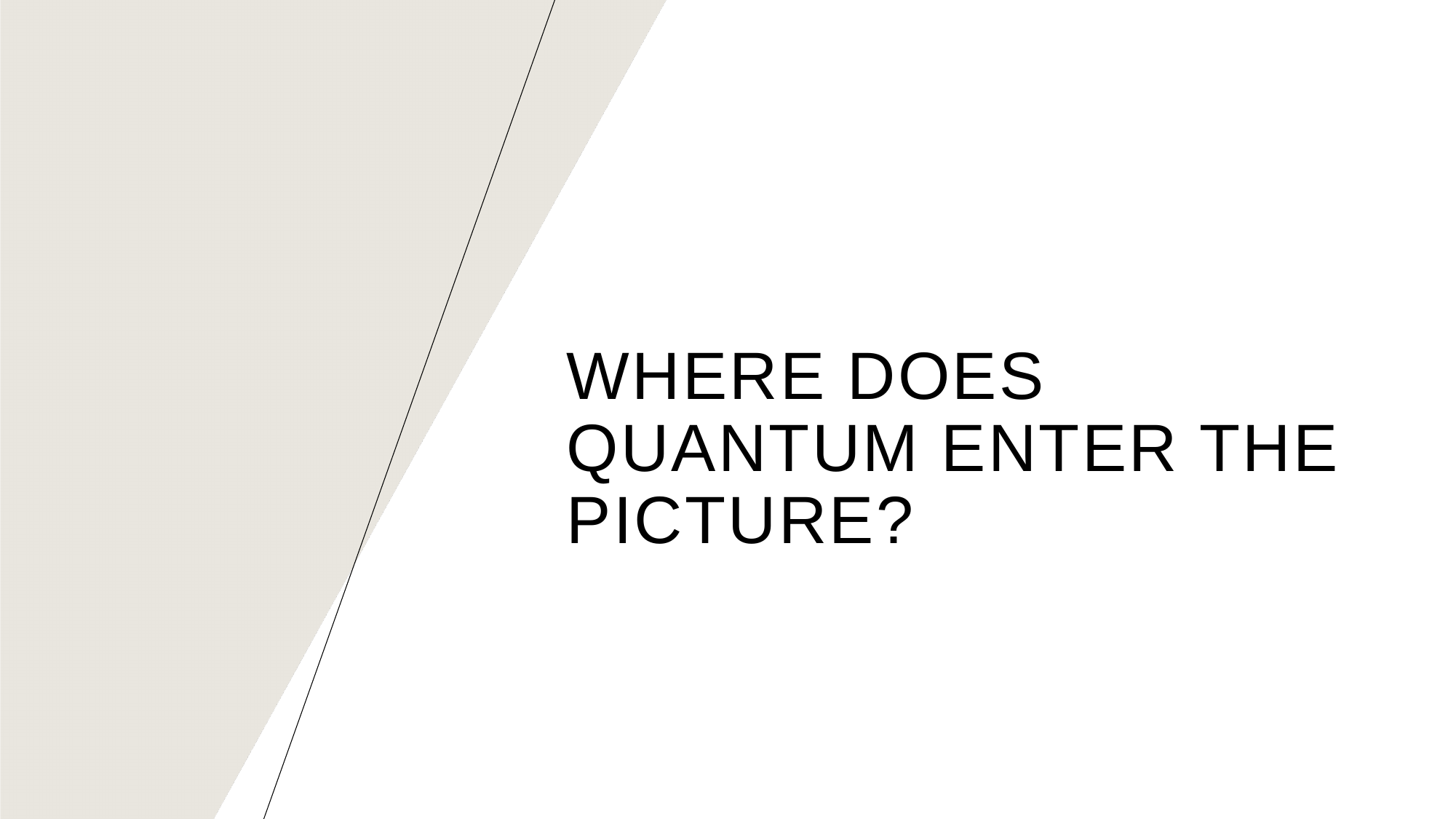

# WHERE DOES QUANTUM Enter THE PICTURE?
20XX
PRESENTATION TITLE
20